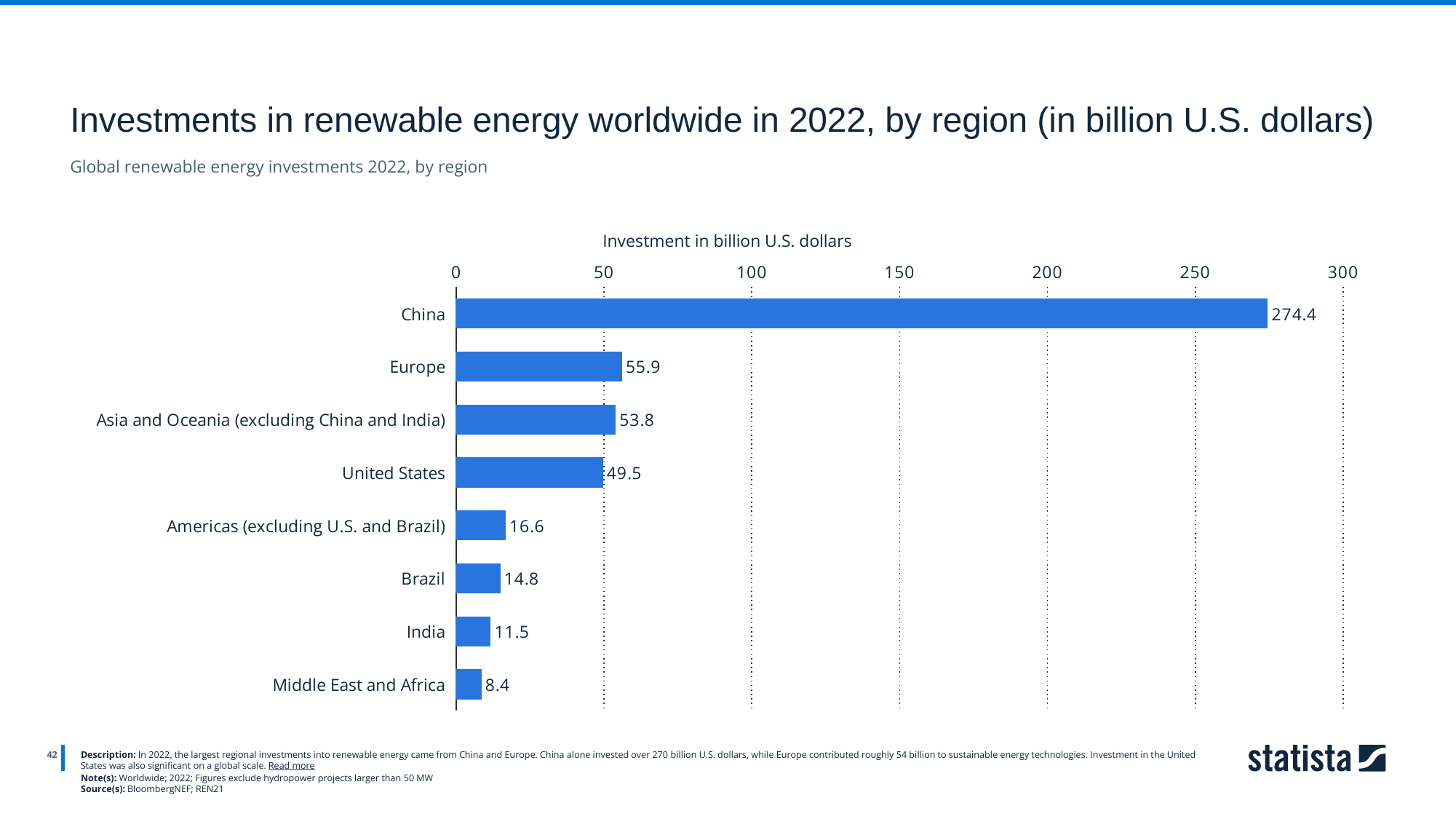

Investments in renewable energy worldwide in 2022, by region (in billion U.S. dollars)
Global renewable energy investments 2022, by region
Investment in billion U.S. dollars

### Chart

| Category | Column1 |
|---|---|
| China | 274.4 |
| Europe | 55.9 |
| Asia and Oceania (excluding China and India) | 53.8 |
| United States | 49.5 |
| Americas (excluding U.S. and Brazil) | 16.6 |
| Brazil | 14.8 |
| India | 11.5 |
| Middle East and Africa | 8.4 |
42
Description: In 2022, the largest regional investments into renewable energy came from China and Europe. China alone invested over 270 billion U.S. dollars, while Europe contributed roughly 54 billion to sustainable energy technologies. Investment in the United States was also significant on a global scale. Read more
Note(s): Worldwide; 2022; Figures exclude hydropower projects larger than 50 MW
Source(s): BloombergNEF; REN21